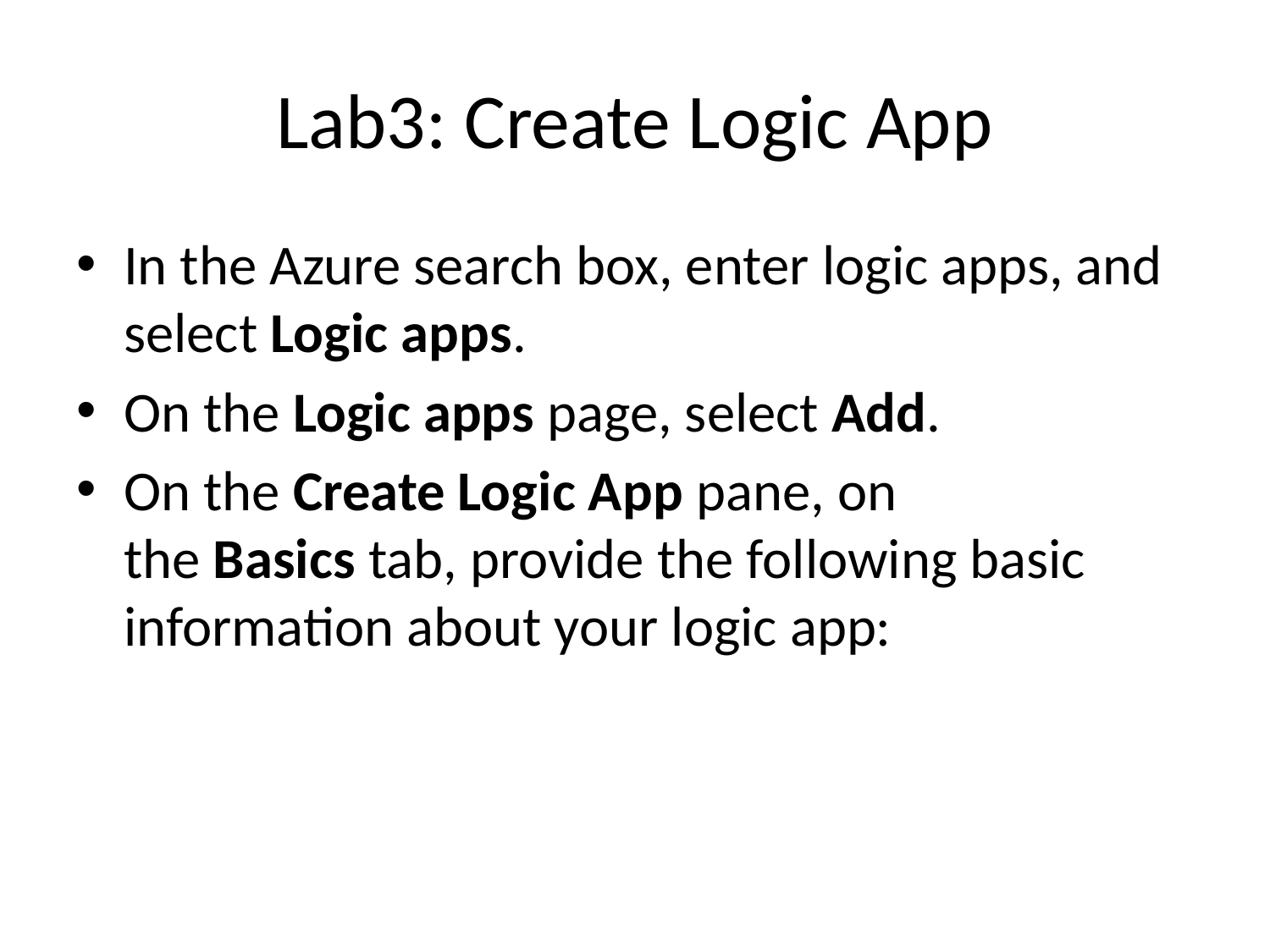

# Lab3: Create Logic App
In the Azure search box, enter logic apps, and select Logic apps.
On the Logic apps page, select Add.
On the Create Logic App pane, on the Basics tab, provide the following basic information about your logic app: